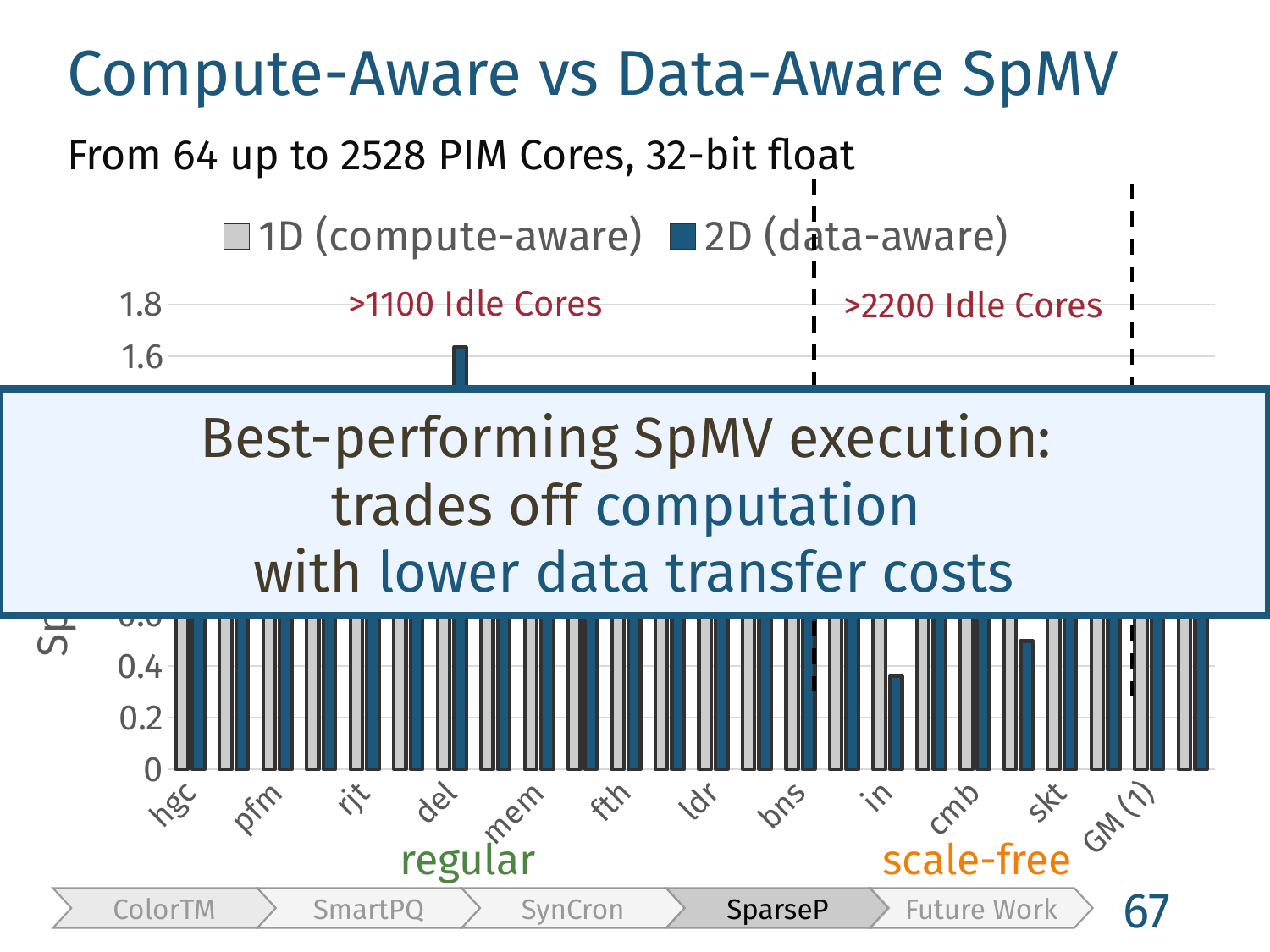

Compute-Aware vs Data-Aware SpMV
From 64 up to 2528 PIM Cores, 32-bit float

### Chart

| Category | 1D (compute-aware) | 2D (data-aware) |
|---|---|---|
| hgc | 1.0 | 1.1069485120601115 |
| mc2 | 1.0 | 1.051307576409815 |
| pfm | 1.0 | 1.3689849743232105 |
| rtn | 1.0 | 1.053516469988217 |
| rjt | 1.0 | 1.3571434476373136 |
| ash | 1.0 | 1.4257377718778719 |
| del | 1.0 | 1.633911236758745 |
| tdk | 1.0 | 1.423633481617835 |
| mem | 1.0 | 1.4164976990798814 |
| amz | 1.0 | 1.2136228489053067 |
| fth | 1.0 | 1.2888733239943966 |
| wbg | 1.0 | 1.367969988247625 |
| ldr | 1.0 | 1.2745046866280596 |
| psb | 1.0 | 1.3837342497136311 |
| bns | 1.0 | 1.3542359337923087 |
| wbs | 1.0 | 0.8127226502603117 |
| in | 1.0 | 0.35967540768112116 |
| pks | 1.0 | 0.9535168744208291 |
| cmb | 1.0 | 0.870230078563412 |
| sxw | 1.0 | 0.49708709338929696 |
| skt | 1.0 | 0.8726654931521133 |
| ask | 1.0 | 0.7449299695135422 |
| GM (1) | 1.0 | 1.3057427148398166 |
| GM (2) | 1.0 | 0.6950726313490574 |
>1100 Idle Cores
>2200 Idle Cores
Best-performing SpMV execution:
trades off computation
with lower data transfer costs
regular
scale-free
67
ColorTM
SmartPQ
SynCron
SparseP
Future Work